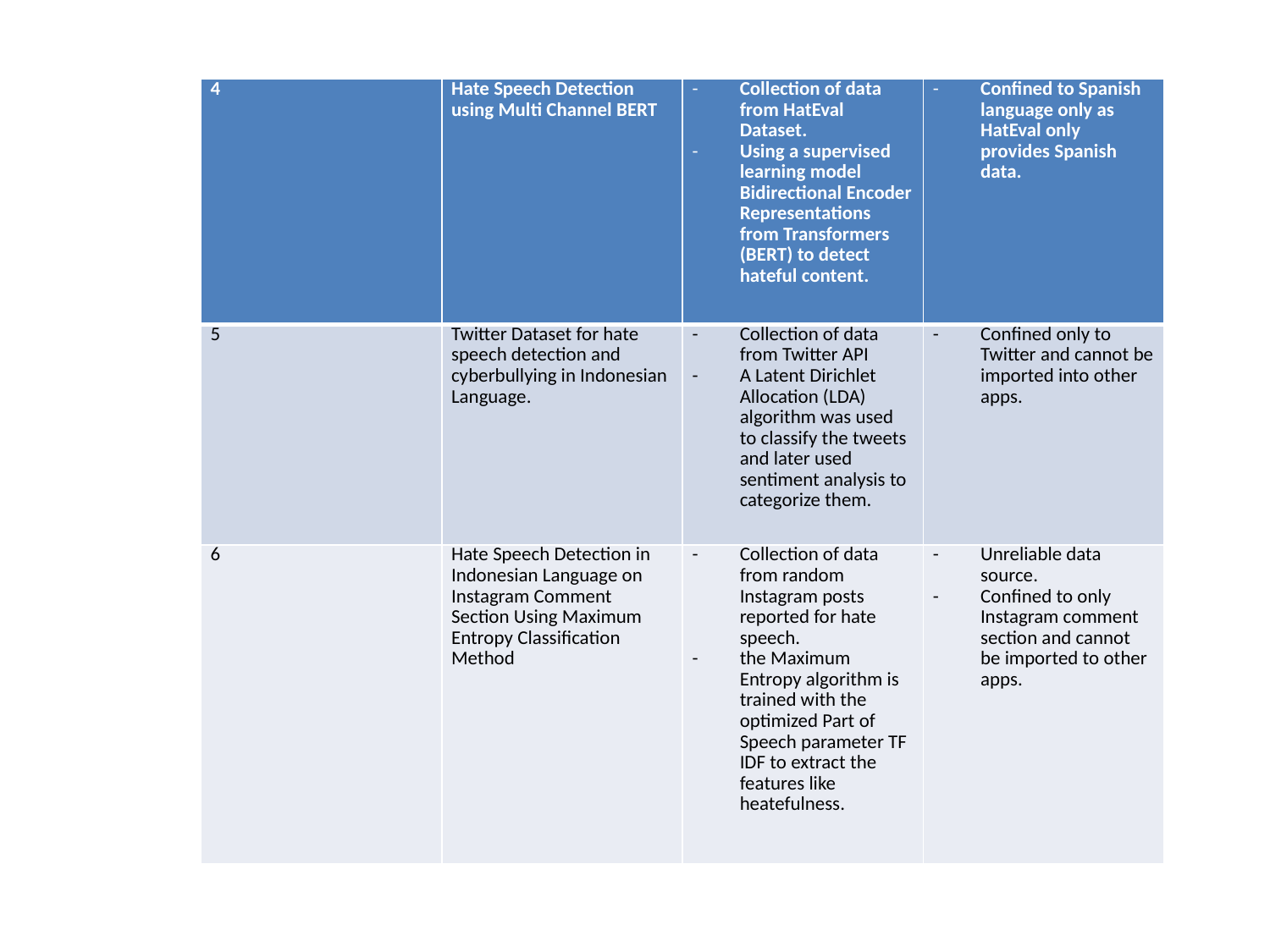

| 4 | Hate Speech Detection using Multi Channel BERT | Collection of data from HatEval Dataset. Using a supervised learning model Bidirectional Encoder Representations from Transformers (BERT) to detect hateful content. | Confined to Spanish language only as HatEval only provides Spanish data. |
| --- | --- | --- | --- |
| 5 | Twitter Dataset for hate speech detection and cyberbullying in Indonesian Language. | Collection of data from Twitter API A Latent Dirichlet Allocation (LDA) algorithm was used to classify the tweets and later used sentiment analysis to categorize them. | Confined only to Twitter and cannot be imported into other apps. |
| 6 | Hate Speech Detection in Indonesian Language on Instagram Comment Section Using Maximum Entropy Classification Method | Collection of data from random Instagram posts reported for hate speech. the Maximum Entropy algorithm is trained with the optimized Part of Speech parameter TF IDF to extract the features like heatefulness. | Unreliable data source. Confined to only Instagram comment section and cannot be imported to other apps. |